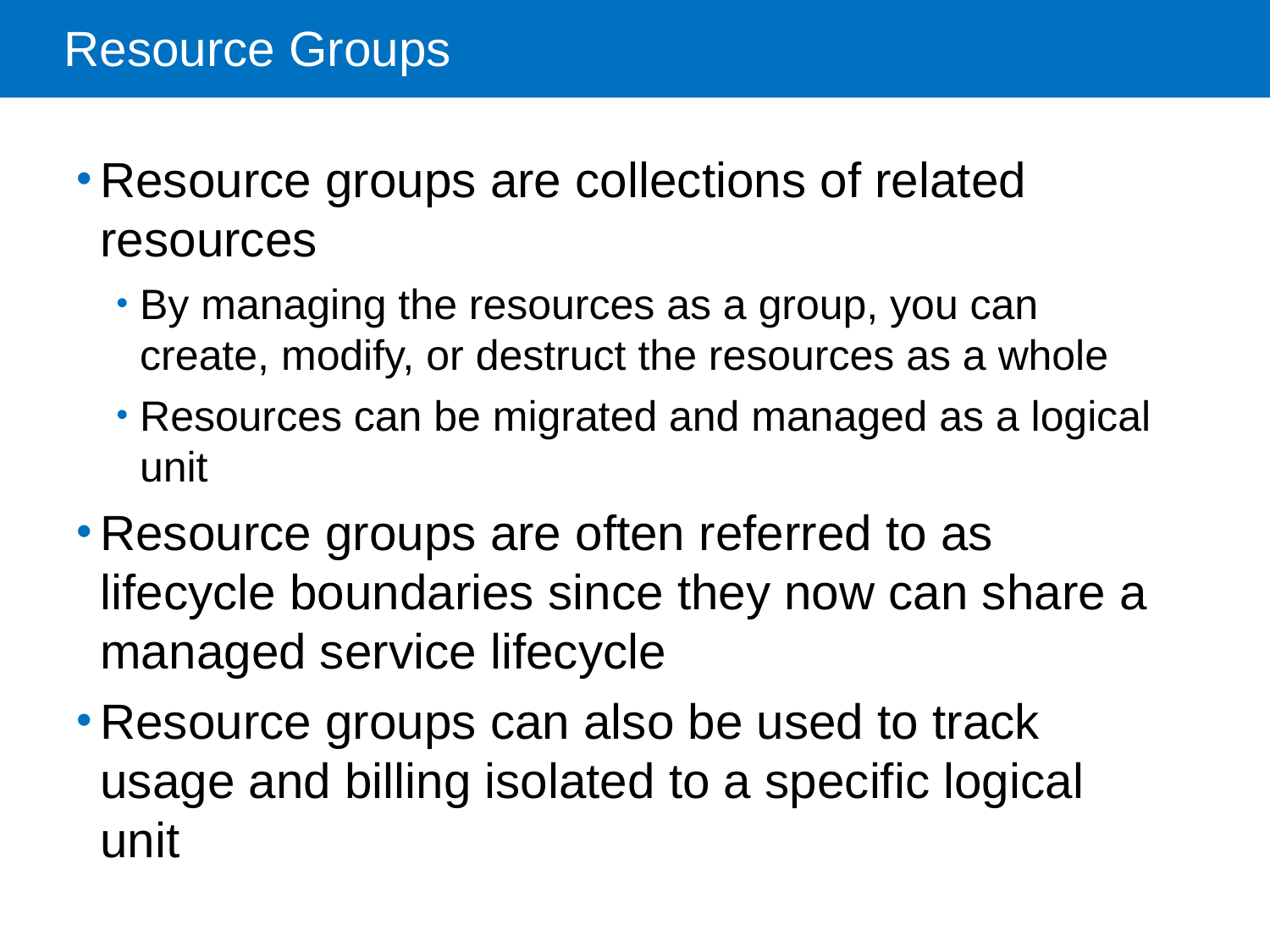

# Resource Groups
Resource groups are collections of related resources
By managing the resources as a group, you can create, modify, or destruct the resources as a whole
Resources can be migrated and managed as a logical unit
Resource groups are often referred to as lifecycle boundaries since they now can share a managed service lifecycle
Resource groups can also be used to track usage and billing isolated to a specific logical unit